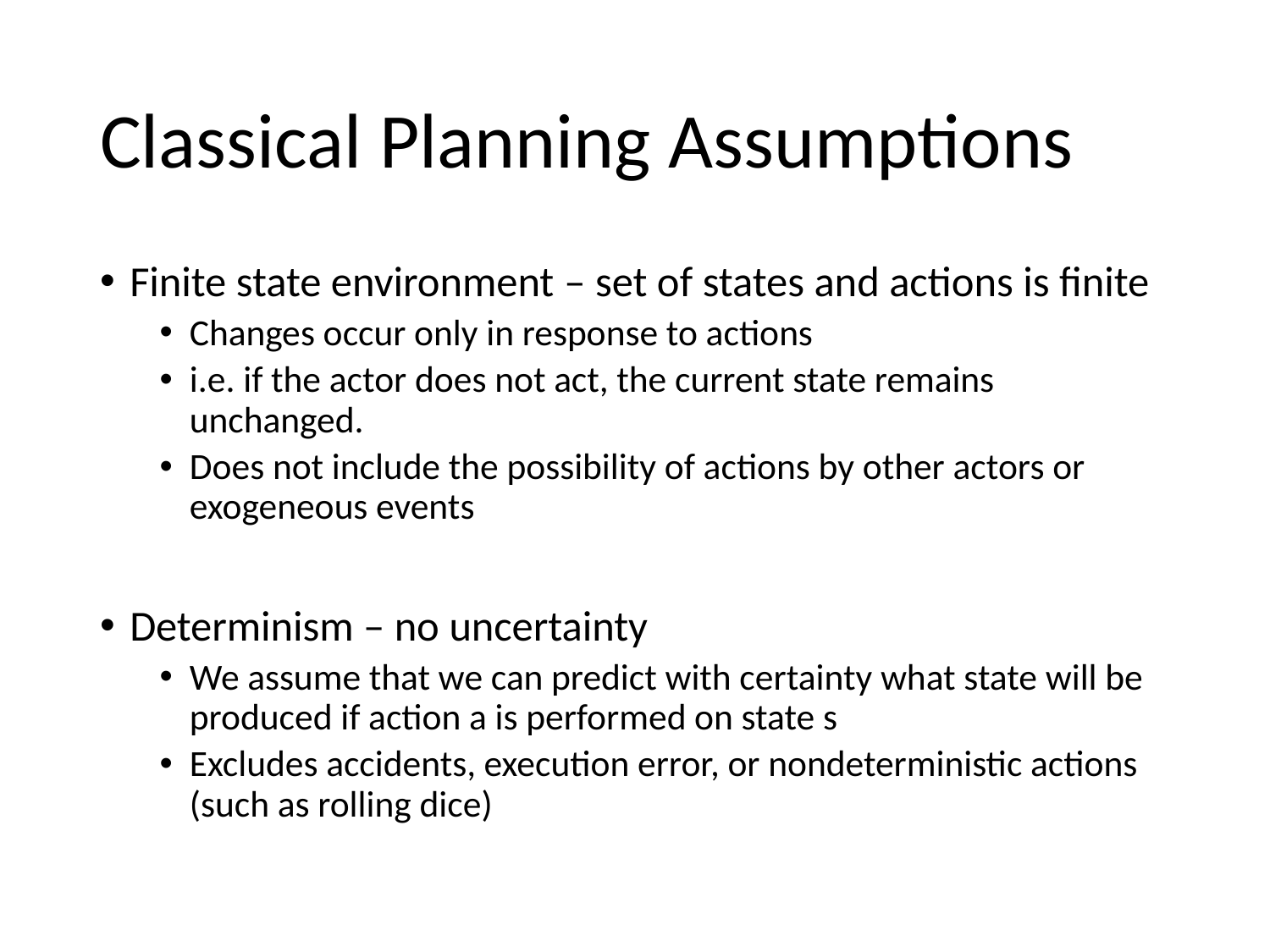

# Classical Planning Assumptions
Finite state environment – set of states and actions is finite
Changes occur only in response to actions
i.e. if the actor does not act, the current state remains unchanged.
Does not include the possibility of actions by other actors or exogeneous events

Determinism – no uncertainty
We assume that we can predict with certainty what state will be produced if action a is performed on state s
Excludes accidents, execution error, or nondeterministic actions (such as rolling dice)